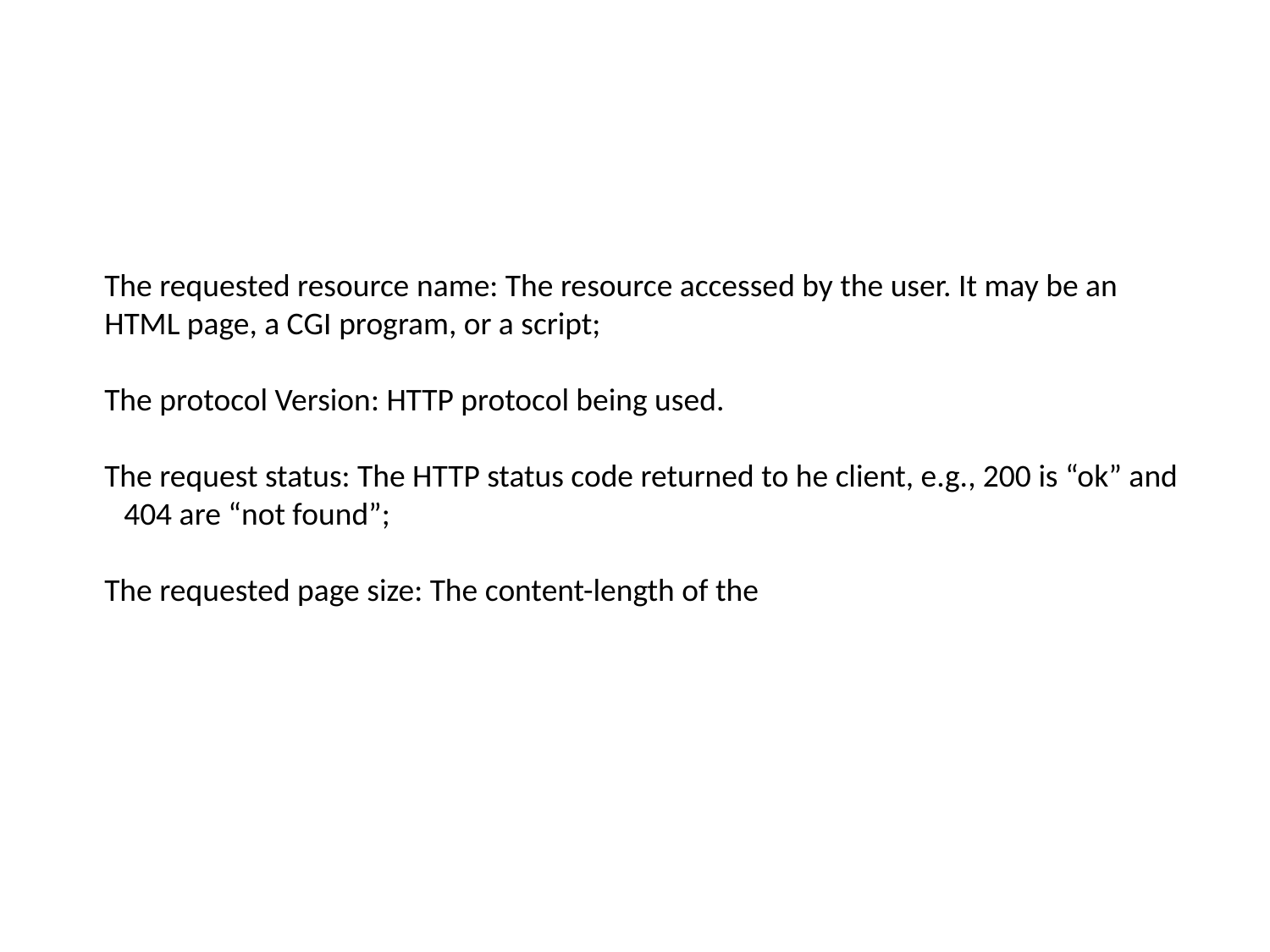

#

The requested resource name: The resource accessed by the user. It may be an
HTML page, a CGI program, or a script;

The protocol Version: HTTP protocol being used.

The request status: The HTTP status code returned to he client, e.g., 200 is “ok” and 404 are “not found”;

The requested page size: The content-length of the